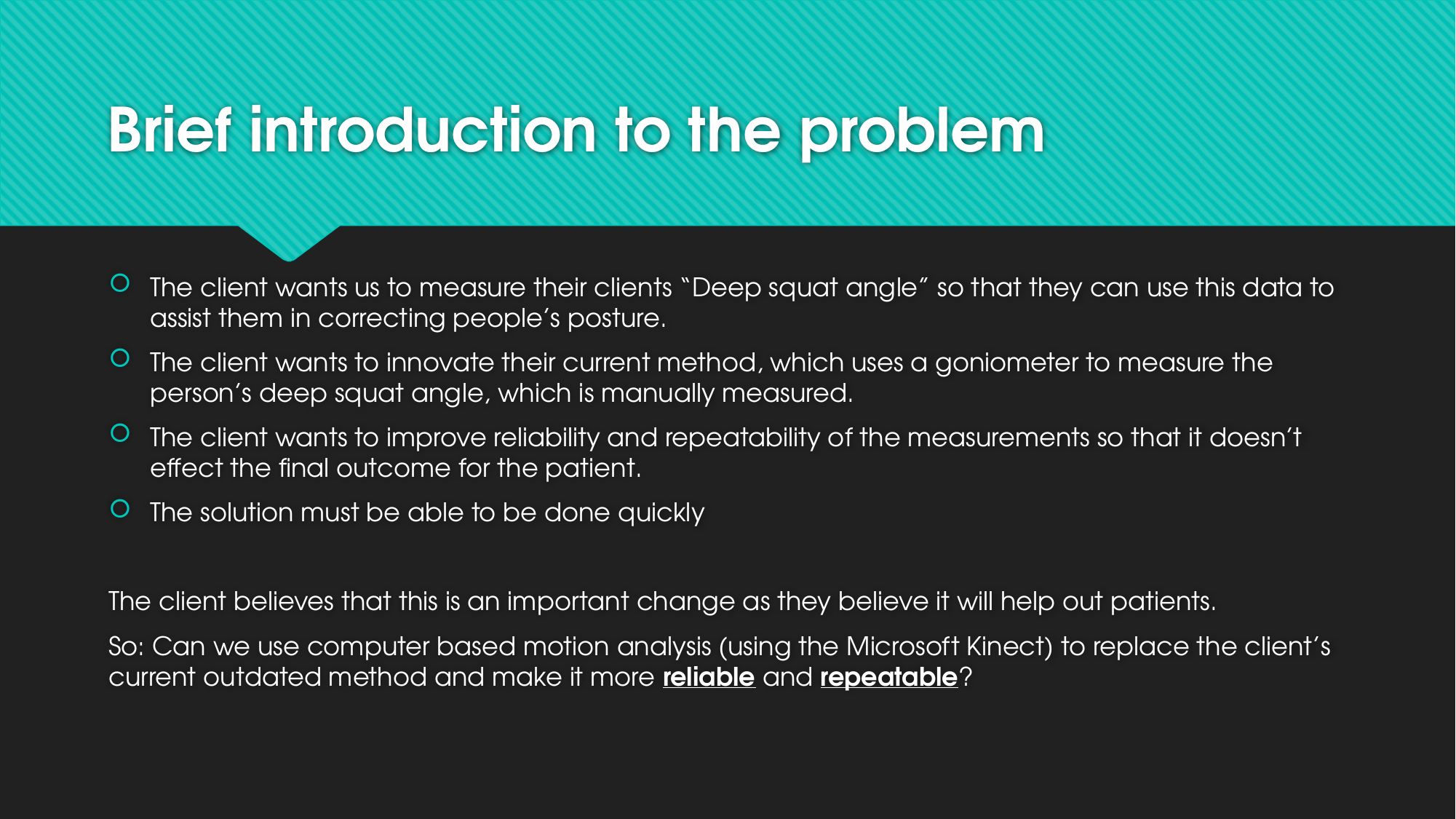

# Brief introduction to the problem
The client wants us to measure their clients “Deep squat angle” so that they can use this data to assist them in correcting people’s posture.
The client wants to innovate their current method, which uses a goniometer to measure the person’s deep squat angle, which is manually measured.
The client wants to improve reliability and repeatability of the measurements so that it doesn’t effect the final outcome for the patient.
The solution must be able to be done quickly

The client believes that this is an important change as they believe it will help out patients.
So: Can we use computer based motion analysis (using the Microsoft Kinect) to replace the client’s current outdated method and make it more reliable and repeatable?